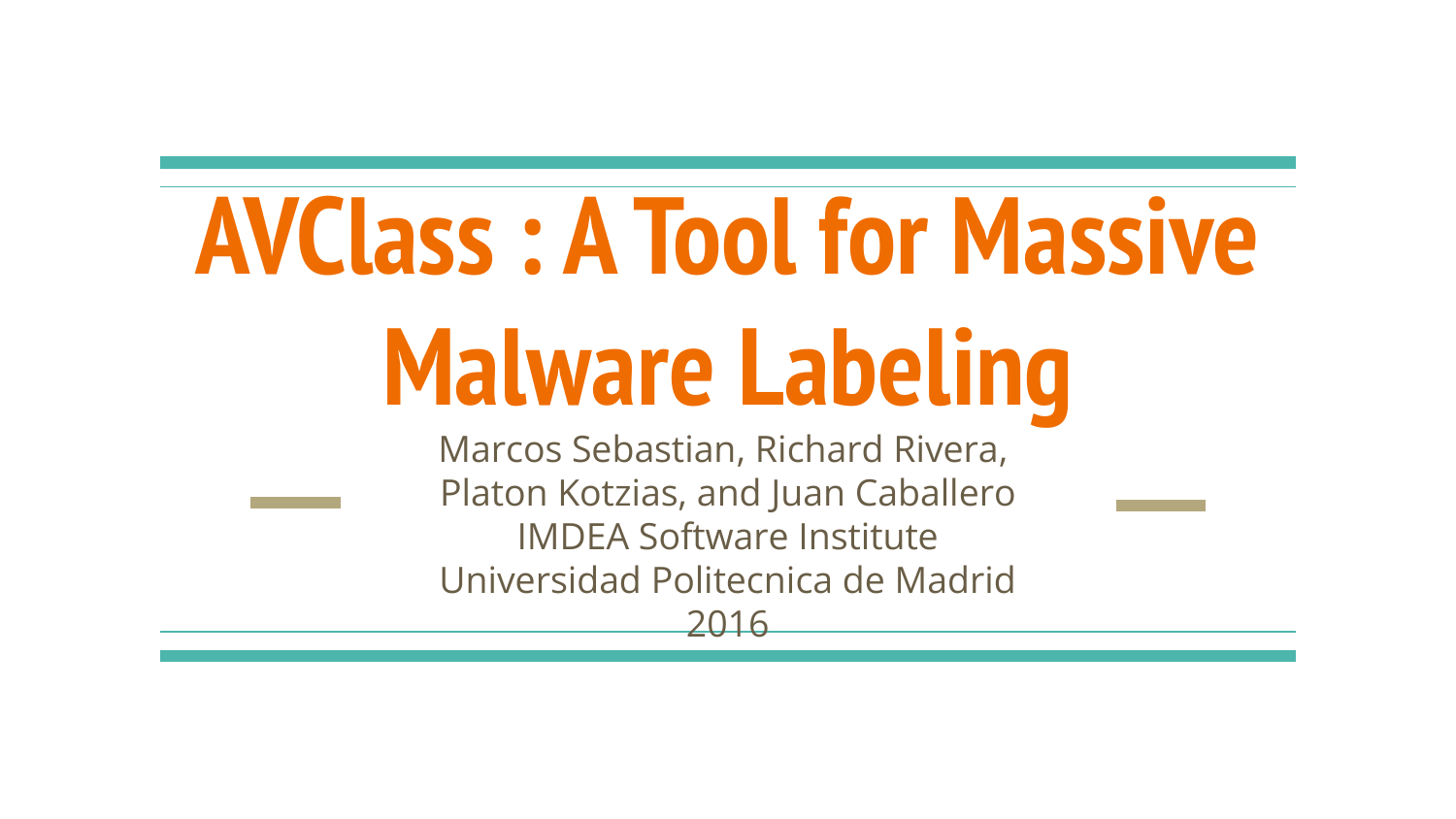

# AVClass : A Tool for Massive Malware Labeling
Marcos Sebastian, Richard Rivera,
Platon Kotzias, and Juan Caballero
IMDEA Software Institute
Universidad Politecnica de Madrid
2016